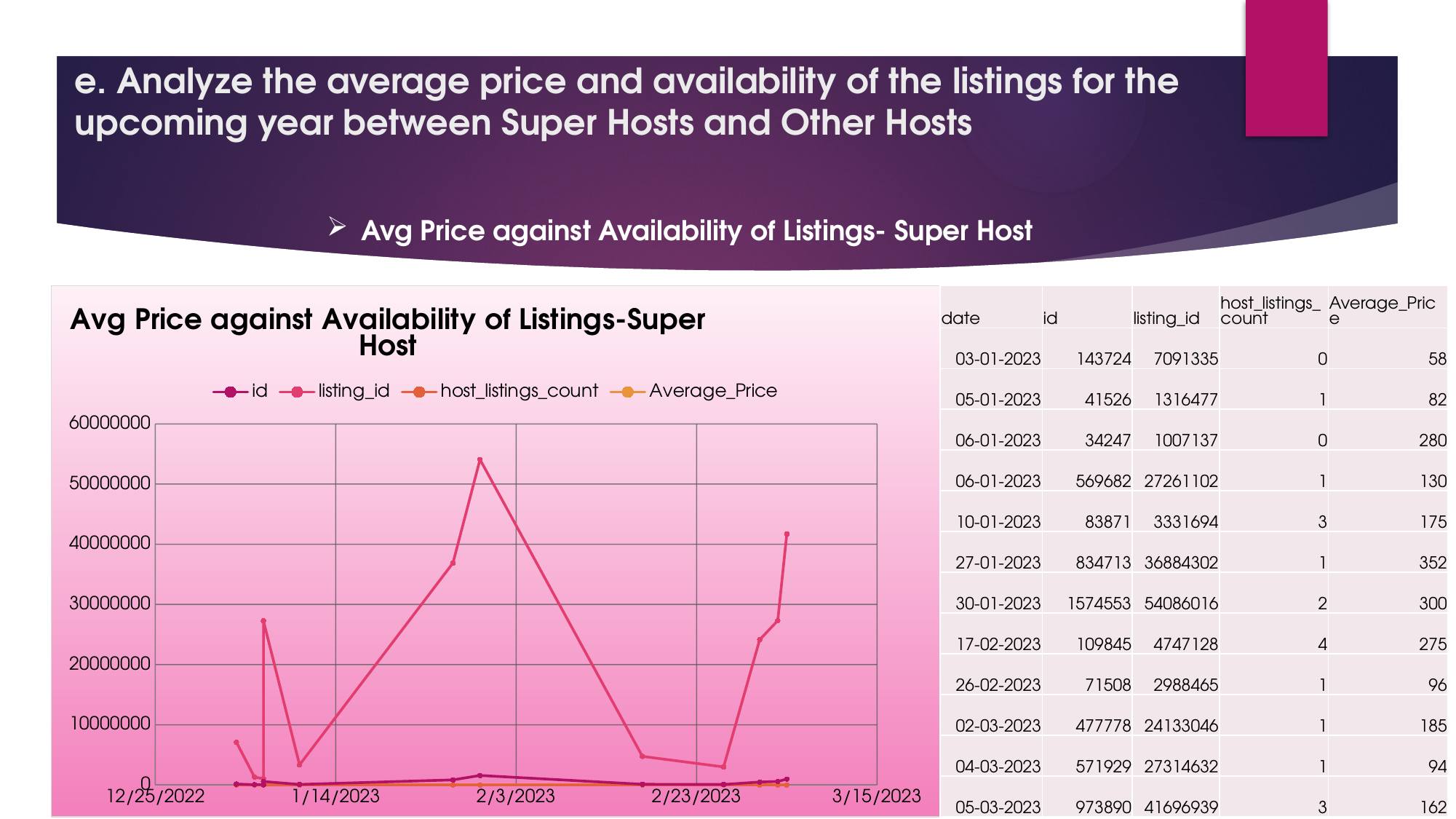

# e. Analyze the average price and availability of the listings for the upcoming year between Super Hosts and Other Hosts
Avg Price against Availability of Listings- Super Host
| date | id | listing\_id | host\_listings\_count | Average\_Price |
| --- | --- | --- | --- | --- |
| 03-01-2023 | 143724 | 7091335 | 0 | 58 |
| 05-01-2023 | 41526 | 1316477 | 1 | 82 |
| 06-01-2023 | 34247 | 1007137 | 0 | 280 |
| 06-01-2023 | 569682 | 27261102 | 1 | 130 |
| 10-01-2023 | 83871 | 3331694 | 3 | 175 |
| 27-01-2023 | 834713 | 36884302 | 1 | 352 |
| 30-01-2023 | 1574553 | 54086016 | 2 | 300 |
| 17-02-2023 | 109845 | 4747128 | 4 | 275 |
| 26-02-2023 | 71508 | 2988465 | 1 | 96 |
| 02-03-2023 | 477778 | 24133046 | 1 | 185 |
| 04-03-2023 | 571929 | 27314632 | 1 | 94 |
| 05-03-2023 | 973890 | 41696939 | 3 | 162 |

### Chart: Avg Price against Availability of Listings-Super Host

| Category | id | listing_id | host_listings_count | Average_Price |
|---|---|---|---|---|